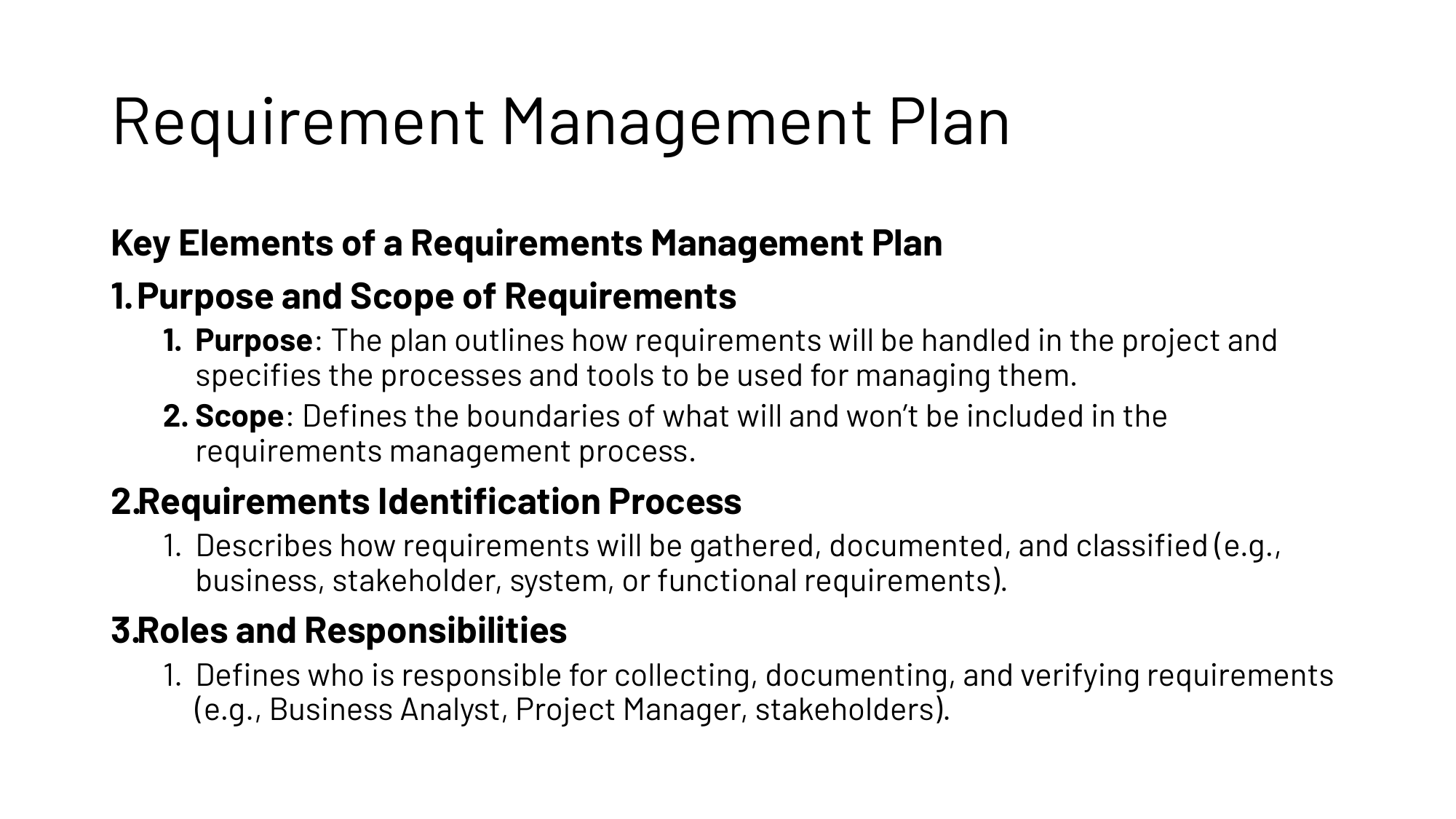

# Requirement Management Plan
Key Elements of a Requirements Management Plan
Purpose and Scope of Requirements
Purpose: The plan outlines how requirements will be handled in the project and specifies the processes and tools to be used for managing them.
Scope: Defines the boundaries of what will and won’t be included in the requirements management process.
Requirements Identification Process
Describes how requirements will be gathered, documented, and classified (e.g., business, stakeholder, system, or functional requirements).
Roles and Responsibilities
Defines who is responsible for collecting, documenting, and verifying requirements (e.g., Business Analyst, Project Manager, stakeholders).